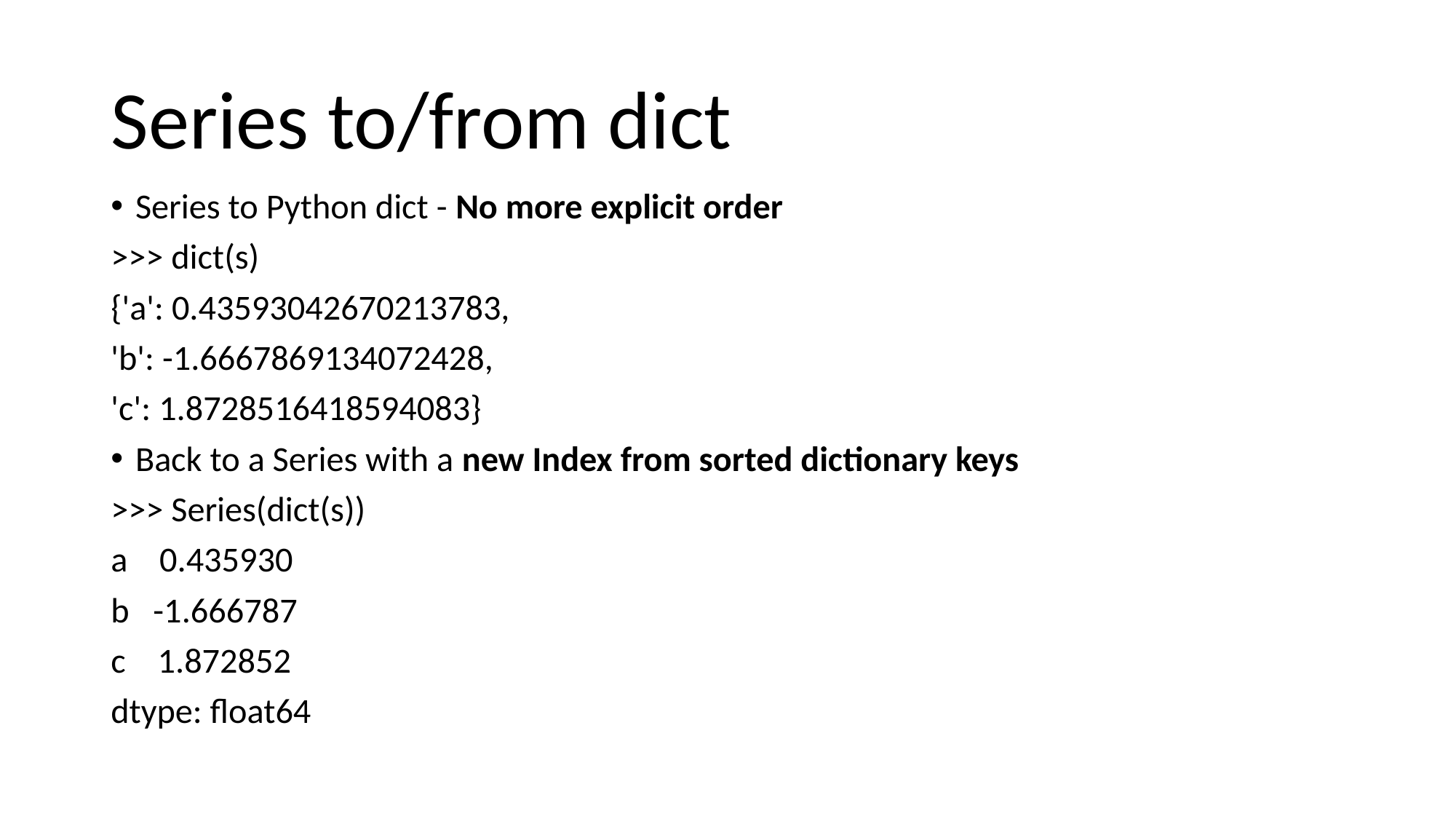

# Series to/from dict
Series to Python dict - No more explicit order
>>> dict(s)
{'a': 0.43593042670213783,
'b': -1.6667869134072428,
'c': 1.8728516418594083}
Back to a Series with a new Index from sorted dictionary keys
>>> Series(dict(s))
a    0.435930
b   -1.666787
c    1.872852
dtype: float64